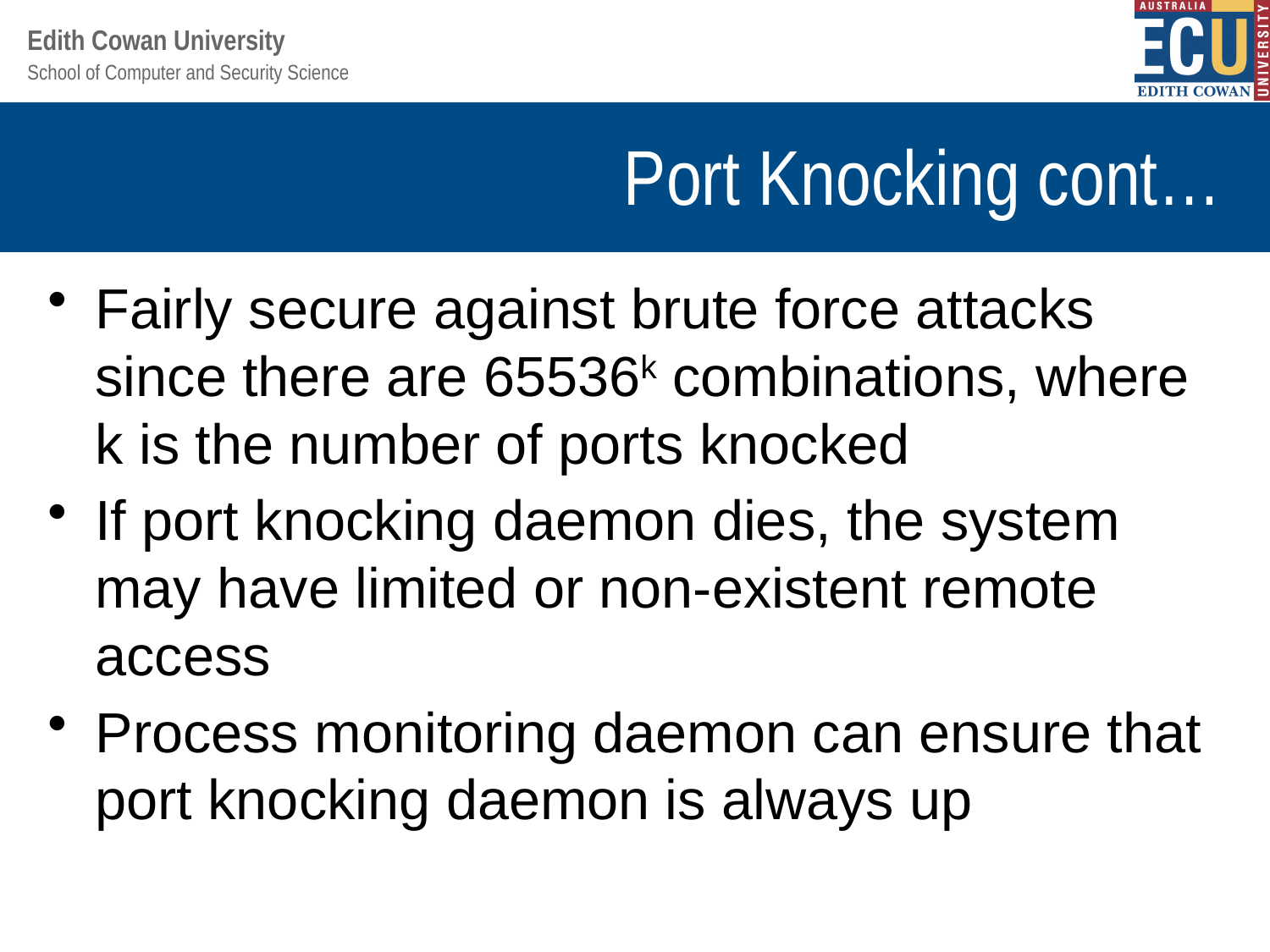

# Port Knocking cont…
Fairly secure against brute force attacks since there are 65536k combinations, where k is the number of ports knocked
If port knocking daemon dies, the system may have limited or non-existent remote access
Process monitoring daemon can ensure that port knocking daemon is always up